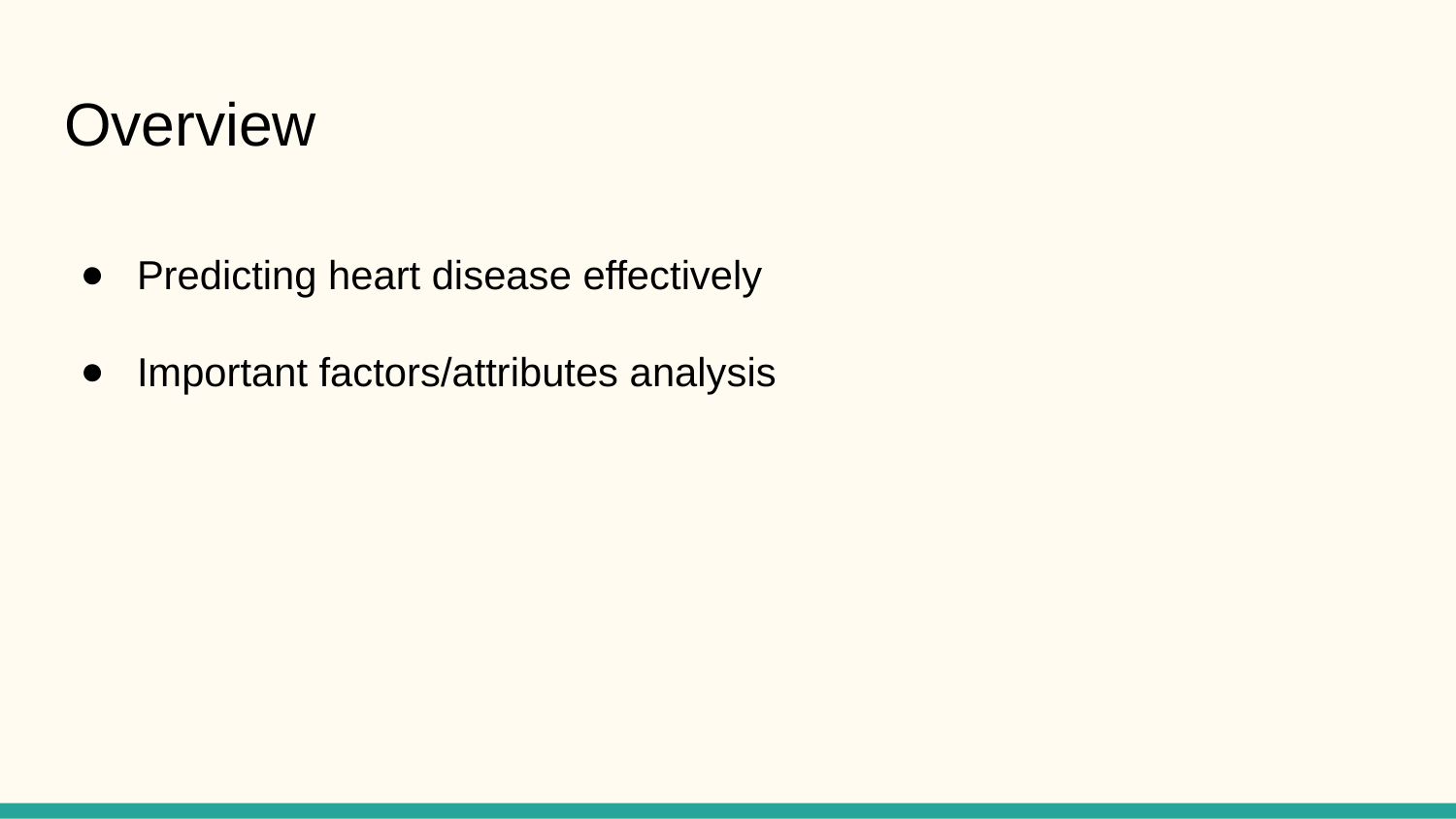

# Overview
Predicting heart disease effectively
Important factors/attributes analysis